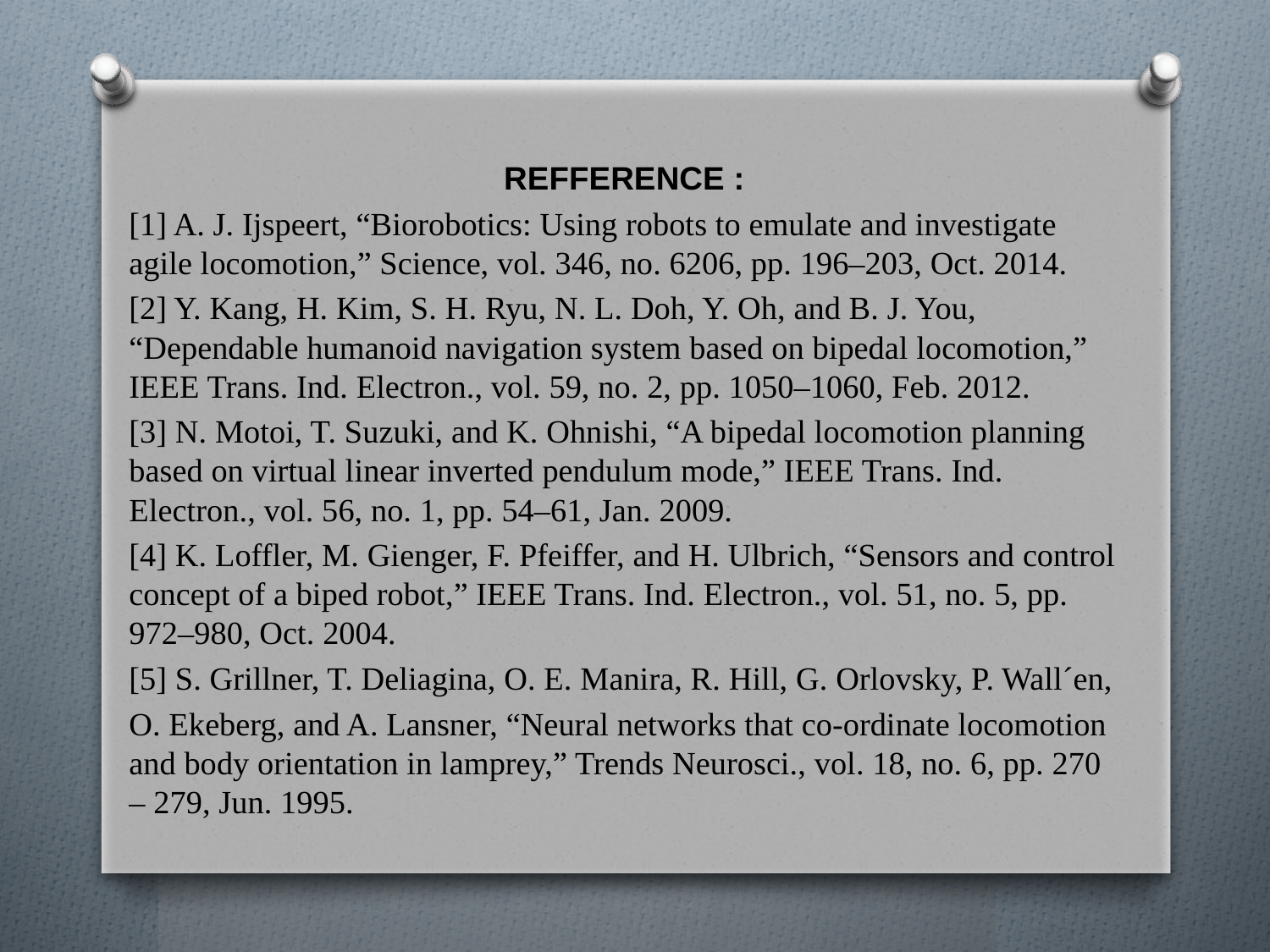

REFFERENCE :
[1] A. J. Ijspeert, “Biorobotics: Using robots to emulate and investigate agile locomotion,” Science, vol. 346, no. 6206, pp. 196–203, Oct. 2014.
[2] Y. Kang, H. Kim, S. H. Ryu, N. L. Doh, Y. Oh, and B. J. You, “Dependable humanoid navigation system based on bipedal locomotion,” IEEE Trans. Ind. Electron., vol. 59, no. 2, pp. 1050–1060, Feb. 2012.
[3] N. Motoi, T. Suzuki, and K. Ohnishi, “A bipedal locomotion planning based on virtual linear inverted pendulum mode,” IEEE Trans. Ind. Electron., vol. 56, no. 1, pp. 54–61, Jan. 2009.
[4] K. Loffler, M. Gienger, F. Pfeiffer, and H. Ulbrich, “Sensors and control concept of a biped robot,” IEEE Trans. Ind. Electron., vol. 51, no. 5, pp. 972–980, Oct. 2004.
[5] S. Grillner, T. Deliagina, O. E. Manira, R. Hill, G. Orlovsky, P. Wall´en,
O. Ekeberg, and A. Lansner, “Neural networks that co-ordinate locomotion and body orientation in lamprey,” Trends Neurosci., vol. 18, no. 6, pp. 270 – 279, Jun. 1995.